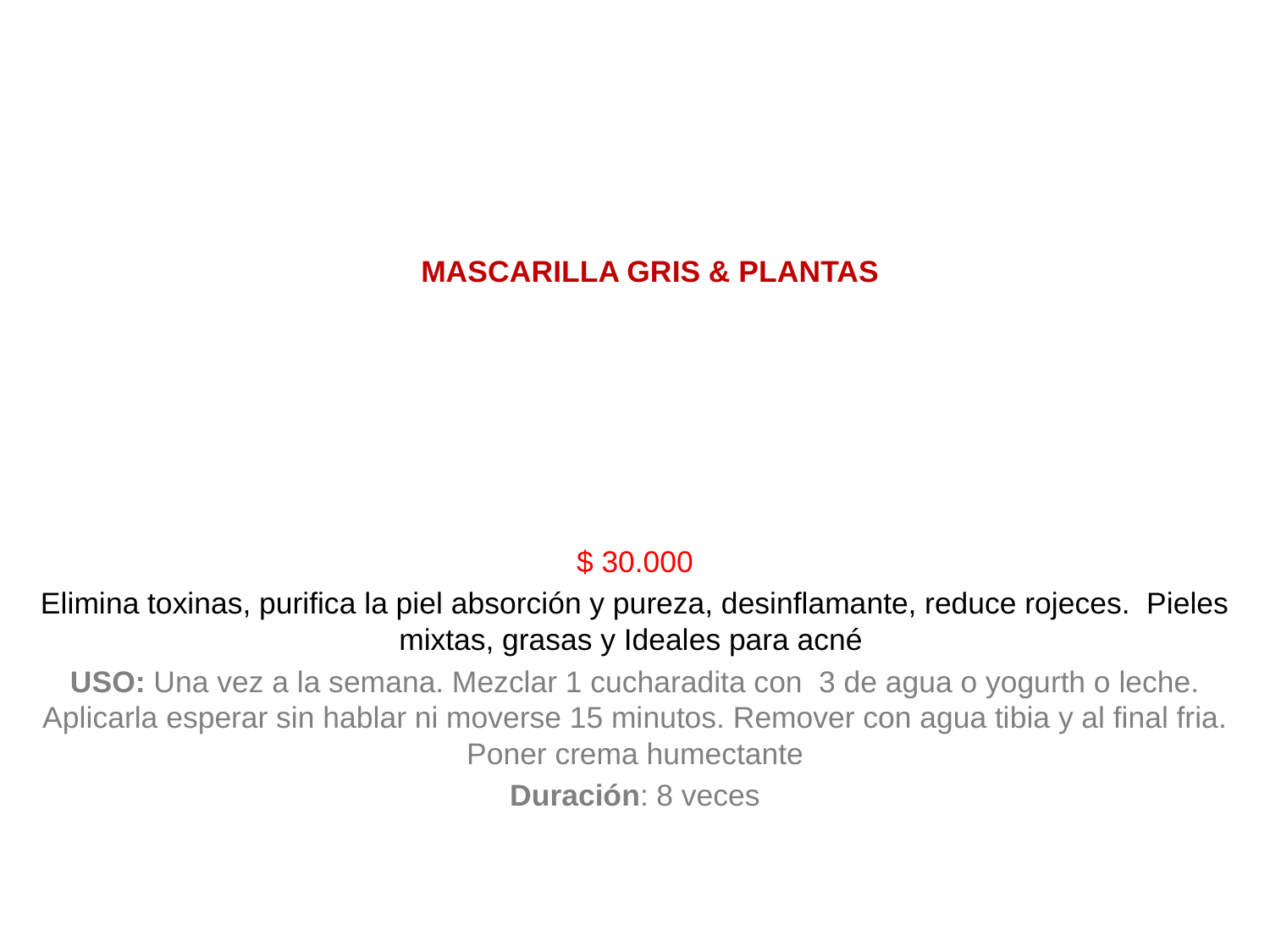

MASCARILLA GRIS & PLANTAS

$ 30.000
Elimina toxinas, purifica la piel absorción y pureza, desinflamante, reduce rojeces.  Pieles mixtas, grasas y Ideales para acné
USO: Una vez a la semana. Mezclar 1 cucharadita con  3 de agua o yogurth o leche. Aplicarla esperar sin hablar ni moverse 15 minutos. Remover con agua tibia y al final fria. Poner crema humectante
Duración: 8 veces